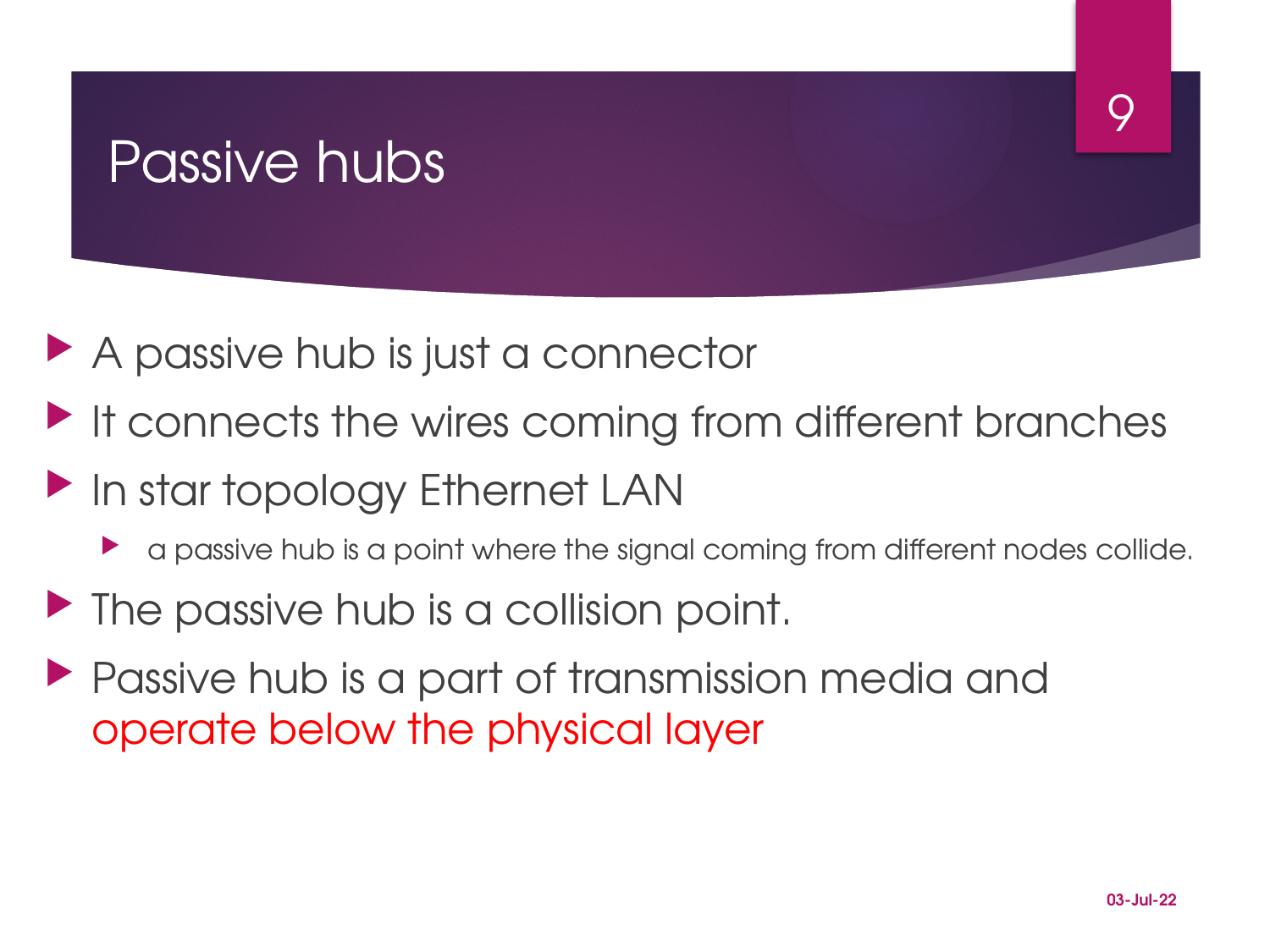

9
# Passive hubs
A passive hub is just a connector
It connects the wires coming from different branches
In star topology Ethernet LAN
 a passive hub is a point where the signal coming from different nodes collide.
The passive hub is a collision point.
Passive hub is a part of transmission media and operate below the physical layer
03-Jul-22